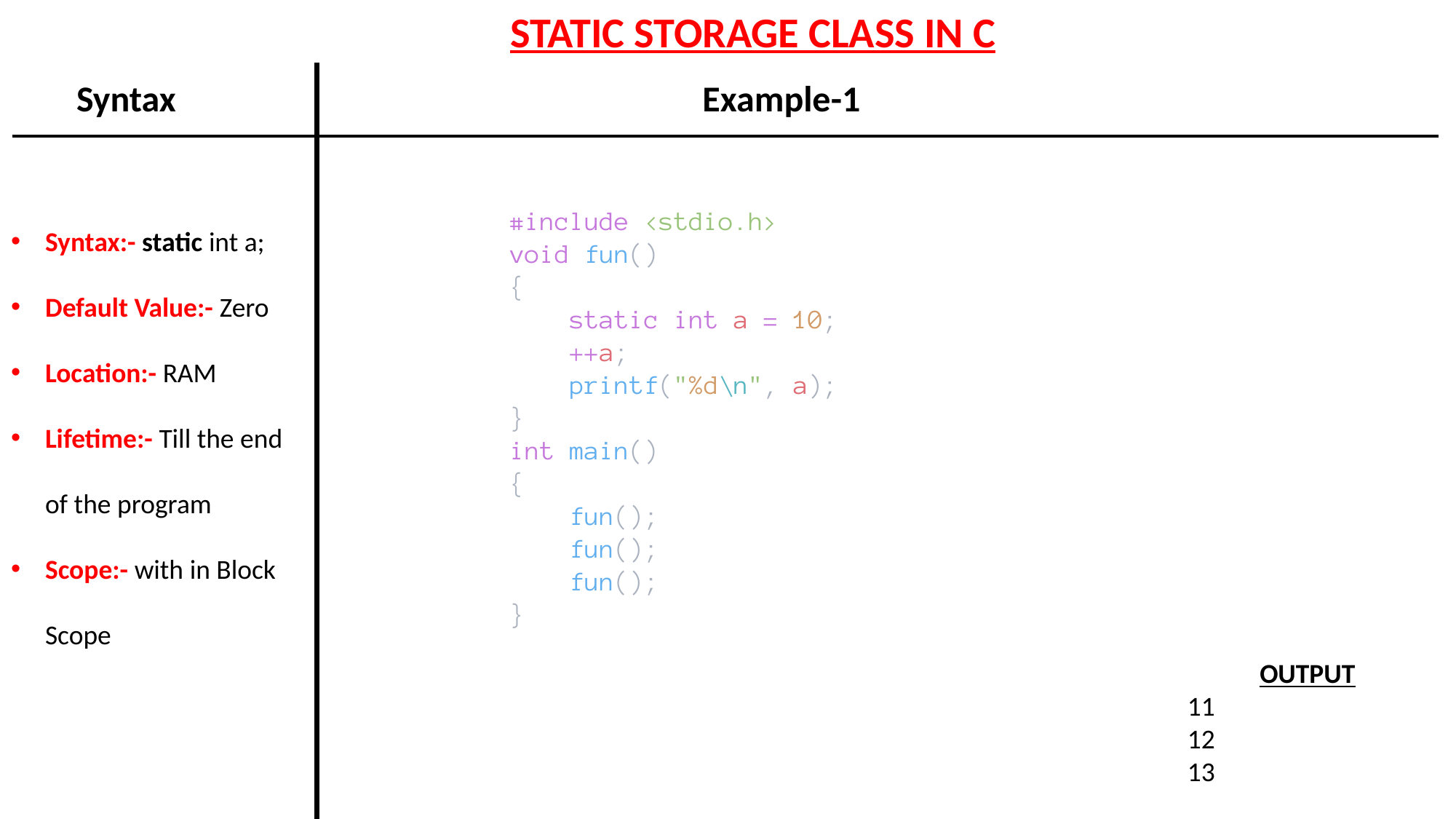

STATIC STORAGE CLASS IN C
Syntax
Example-1
Syntax:- static int a;
Default Value:- Zero
Location:- RAM
Lifetime:- Till the end of the program
Scope:- with in Block Scope
#include <stdio.h>
void fun()
{
    static int a = 10;
    ++a;
    printf("%d\n", a);
}
int main()
{
    fun();
    fun();
    fun();
}
OUTPUT
11
12
13